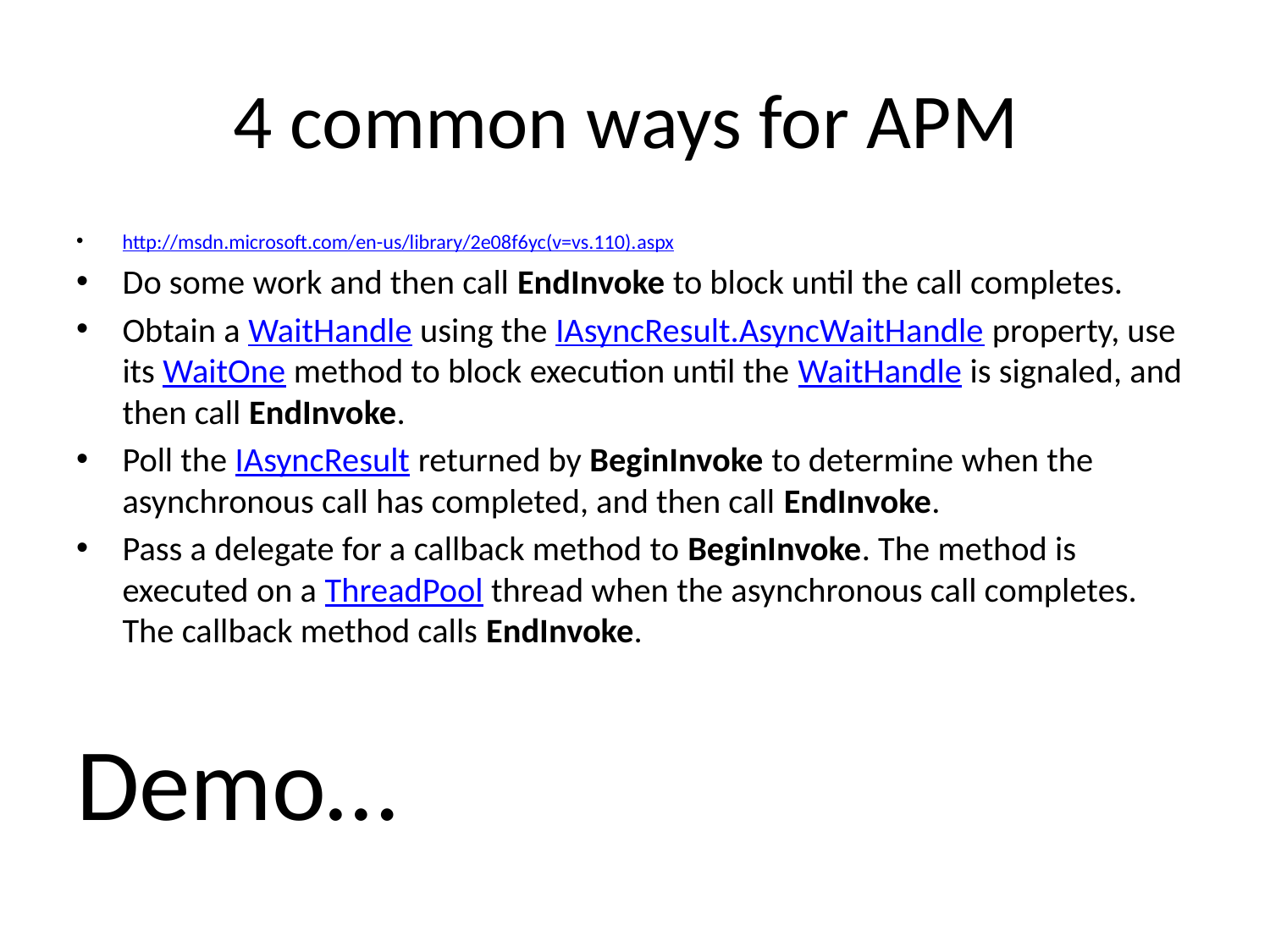

# 4 common ways for APM
http://msdn.microsoft.com/en-us/library/2e08f6yc(v=vs.110).aspx
Do some work and then call EndInvoke to block until the call completes.
Obtain a WaitHandle using the IAsyncResult.AsyncWaitHandle property, use its WaitOne method to block execution until the WaitHandle is signaled, and then call EndInvoke.
Poll the IAsyncResult returned by BeginInvoke to determine when the asynchronous call has completed, and then call EndInvoke.
Pass a delegate for a callback method to BeginInvoke. The method is executed on a ThreadPool thread when the asynchronous call completes. The callback method calls EndInvoke.

Demo…